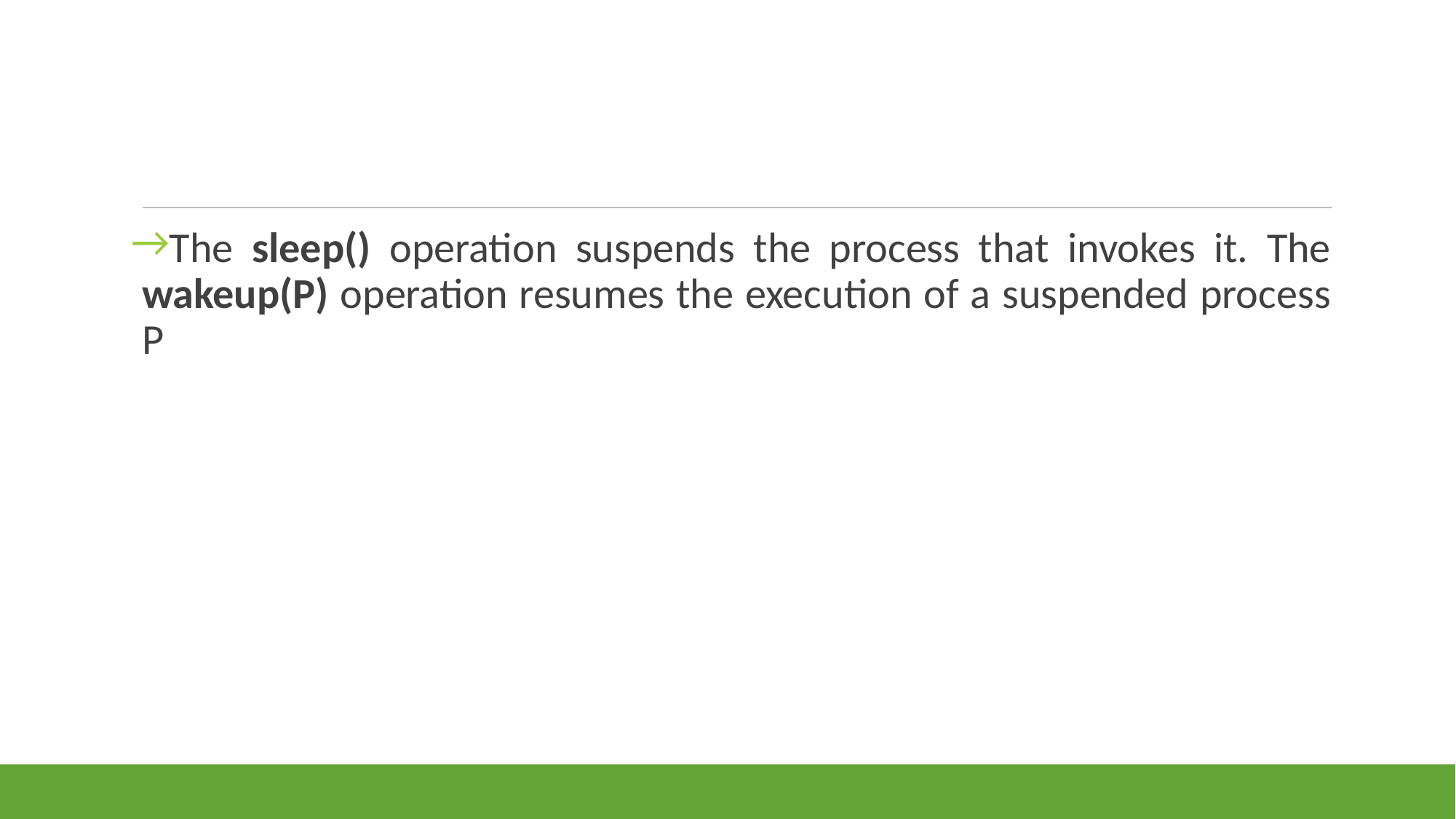

#
The sleep() operation suspends the process that invokes it. The wakeup(P) operation resumes the execution of a suspended process P